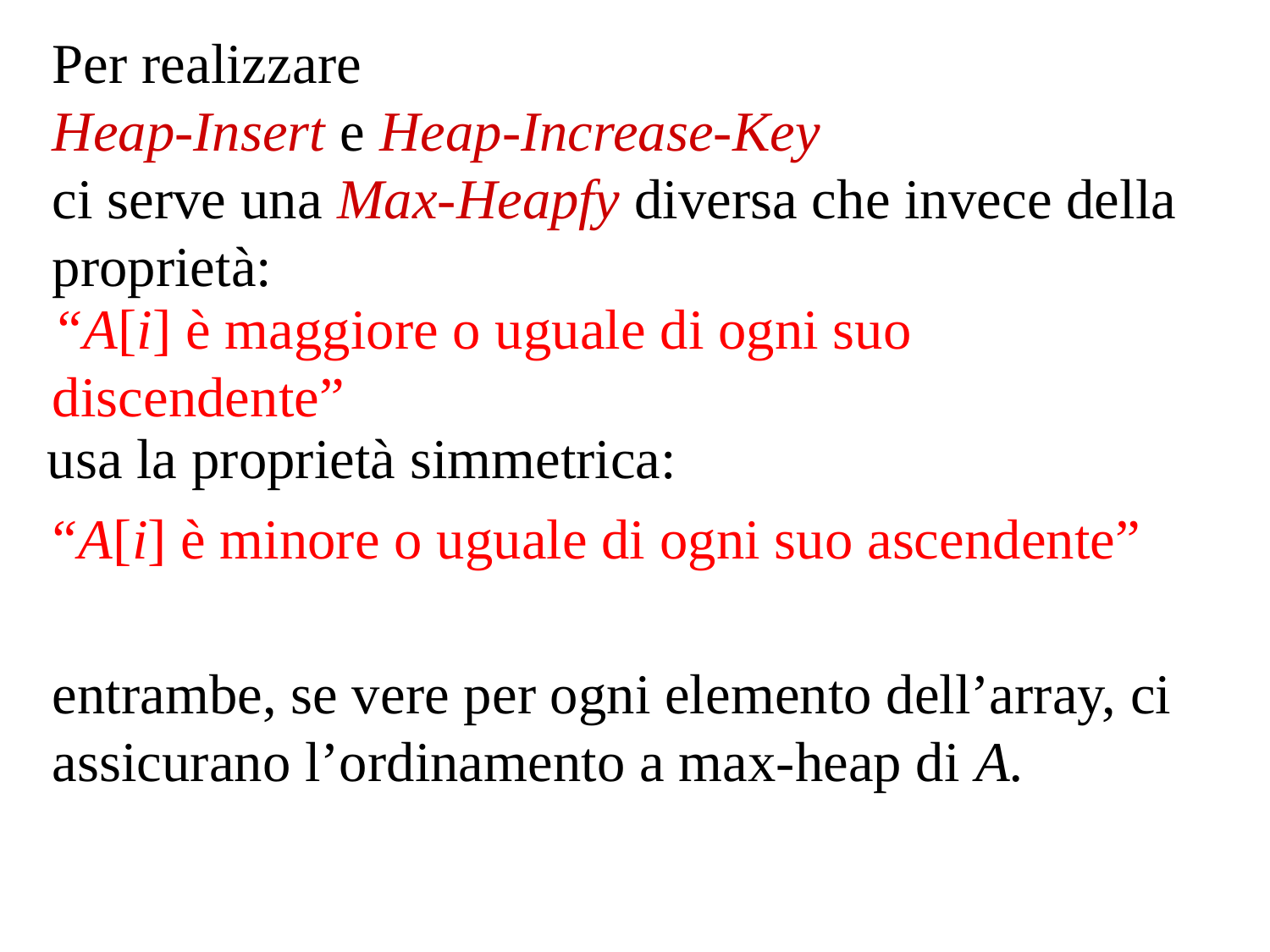

Per realizzare
Heap-Insert e Heap-Increase-Key
ci serve una Max-Heapfy diversa che invece della proprietà:
“A[i] è maggiore o uguale di ogni suo discendente”
usa la proprietà simmetrica:
“A[i] è minore o uguale di ogni suo ascendente”
entrambe, se vere per ogni elemento dell’array, ci assicurano l’ordinamento a max-heap di A.